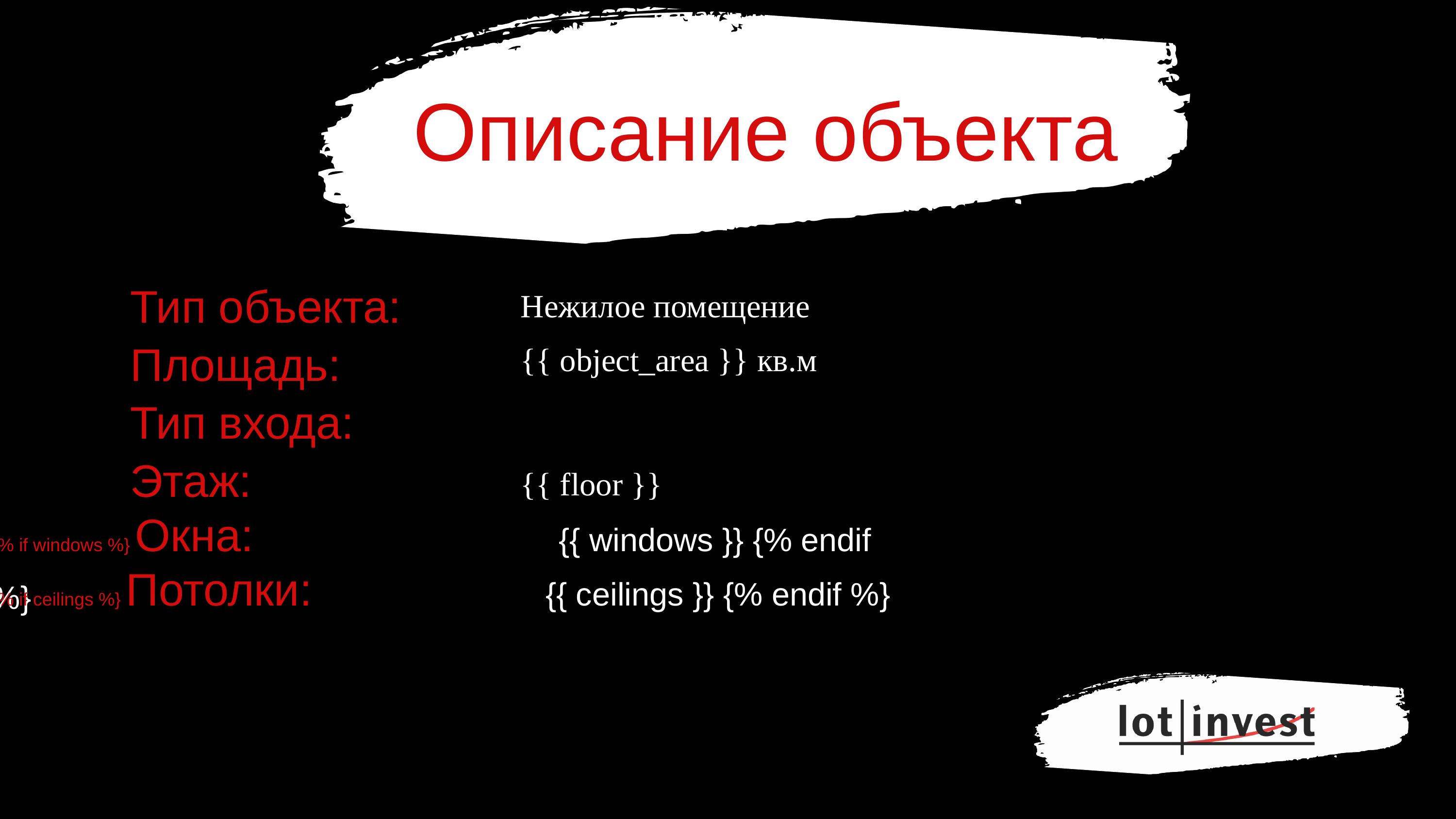

Описание объекта
Тип объекта:
Нежилое помещение
{{ object_area }} кв.м
Площадь:
Тип входа:
Этаж:
{{ floor }}
{% if windows %} Окна:                                  {{ windows }} {% endif %}
{% if ceilings %} Потолки:                          {{ ceilings }} {% endif %}